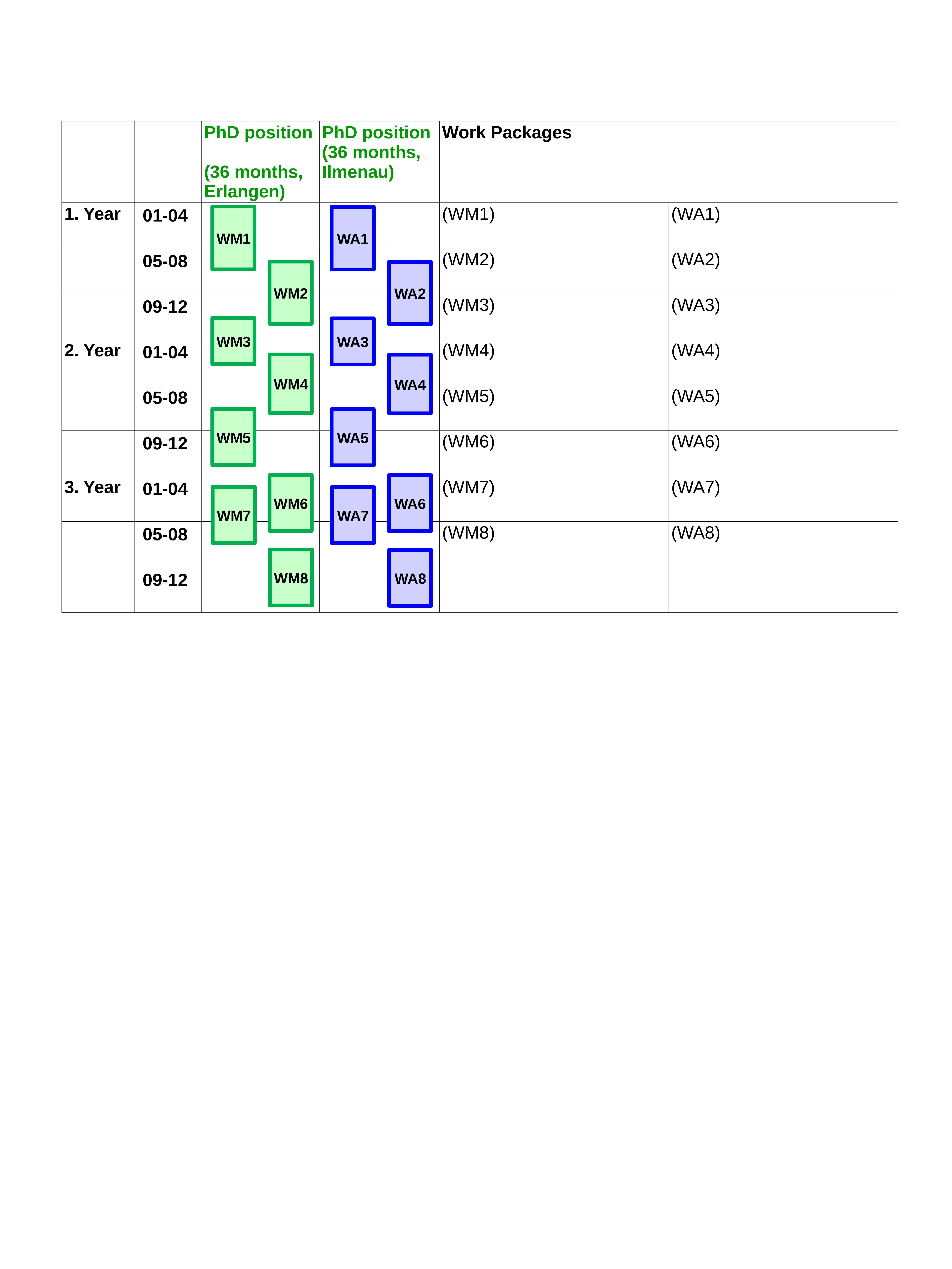

|  |  | PhD position (36 months, Erlangen) | PhD position (36 months, Ilmenau) | Work Packages |  |
| --- | --- | --- | --- | --- | --- |
| 1. Year | 01-04 |  |  | (WM1) | (WA1) |
|  | 05-08 |  |  | (WM2) | (WA2) |
|  | 09-12 |  |  | (WM3) | (WA3) |
| 2. Year | 01-04 |  |  | (WM4) | (WA4) |
|  | 05-08 |  |  | (WM5) | (WA5) |
|  | 09-12 |  |  | (WM6) | (WA6) |
| 3. Year | 01-04 |  |  | (WM7) | (WA7) |
|  | 05-08 |  |  | (WM8) | (WA8) |
|  | 09-12 |  |  |  |  |
WM1
WA1
WM2
WA2
WM3
WA3
WM4
WA4
WM5
WA5
WM6
WA6
WM7
WA7
WM8
WA8